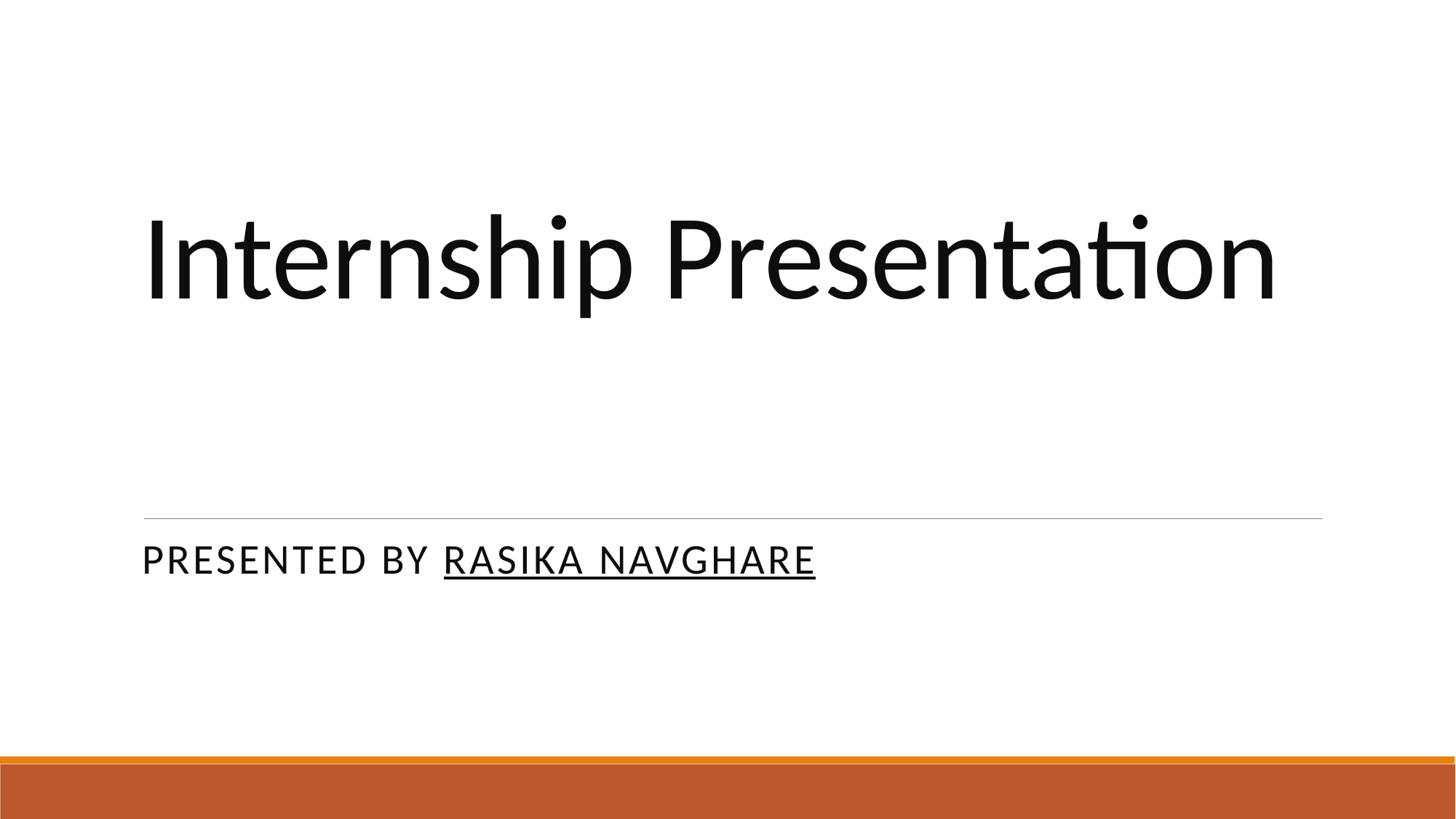

# Internship Presentation
PRESENTED BY Rasika NaVGHARE